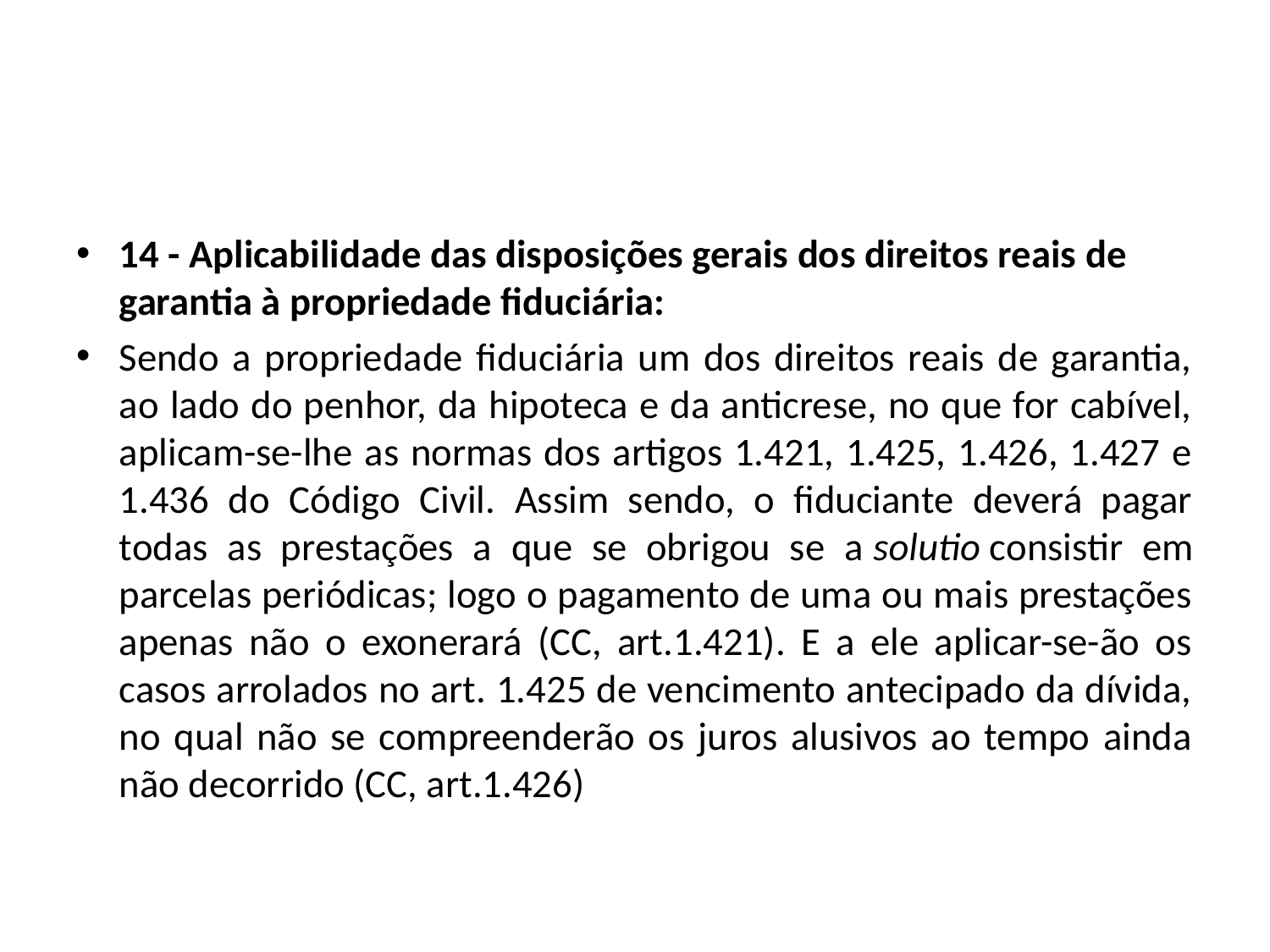

#
14 - Aplicabilidade das disposições gerais dos direitos reais de garantia à propriedade fiduciária:
Sendo a propriedade fiduciária um dos direitos reais de garantia, ao lado do penhor, da hipoteca e da anticrese, no que for cabível, aplicam-se-lhe as normas dos artigos 1.421, 1.425, 1.426, 1.427 e 1.436 do Código Civil. Assim sendo, o fiduciante deverá pagar todas as prestações a que se obrigou se a solutio consistir em parcelas periódicas; logo o pagamento de uma ou mais prestações apenas não o exonerará (CC, art.1.421). E a ele aplicar-se-ão os casos arrolados no art. 1.425 de vencimento antecipado da dívida, no qual não se compreenderão os juros alusivos ao tempo ainda não decorrido (CC, art.1.426)